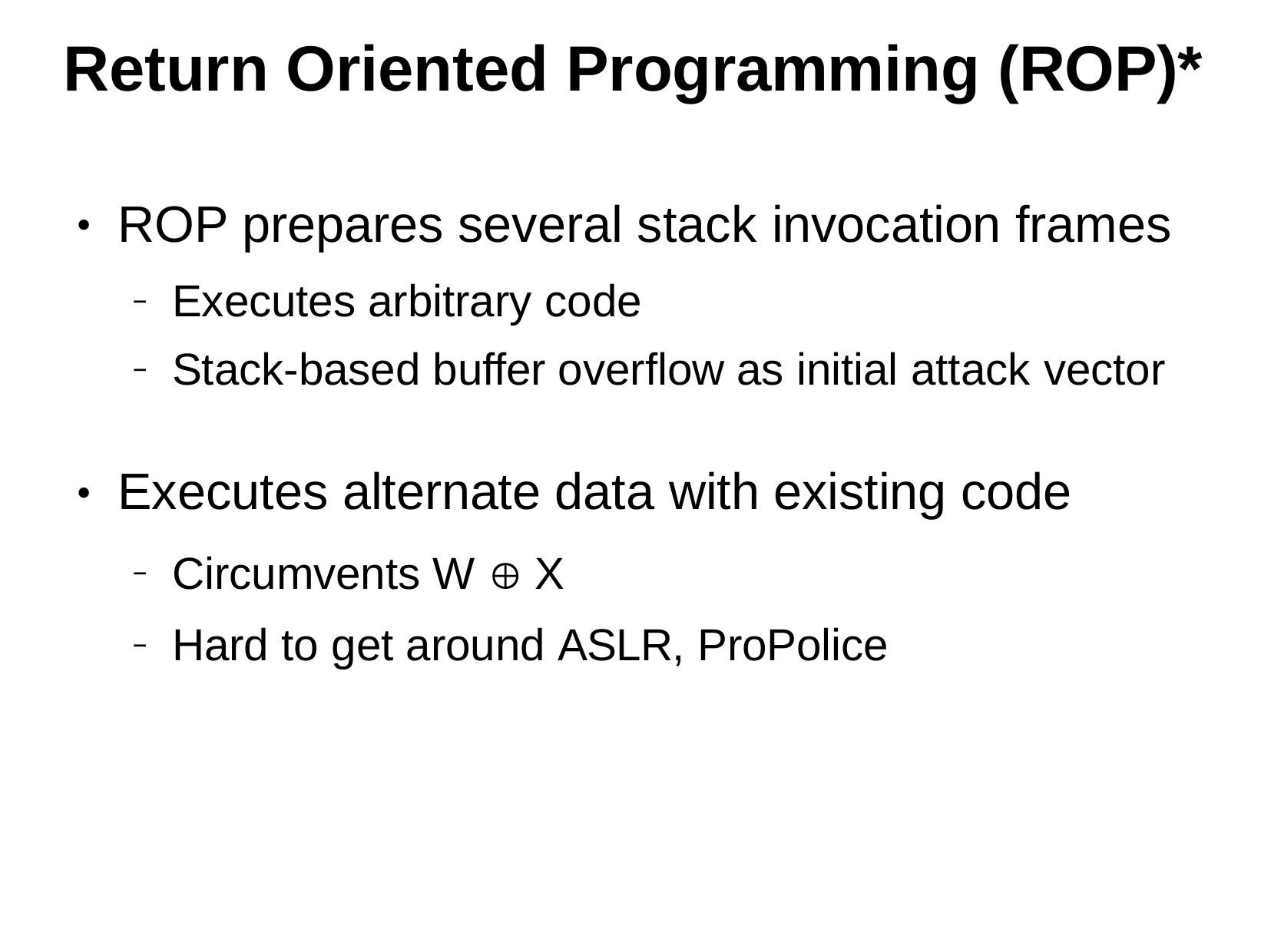

# Return Oriented Programming (ROP)*
ROP prepares several stack invocation frames
●
Executes arbitrary code
Stack-based buffer overflow as initial attack vector
–
–
Executes alternate data with existing code
●
Circumvents W ⊕ X
Hard to get around ASLR, ProPolice
–
–